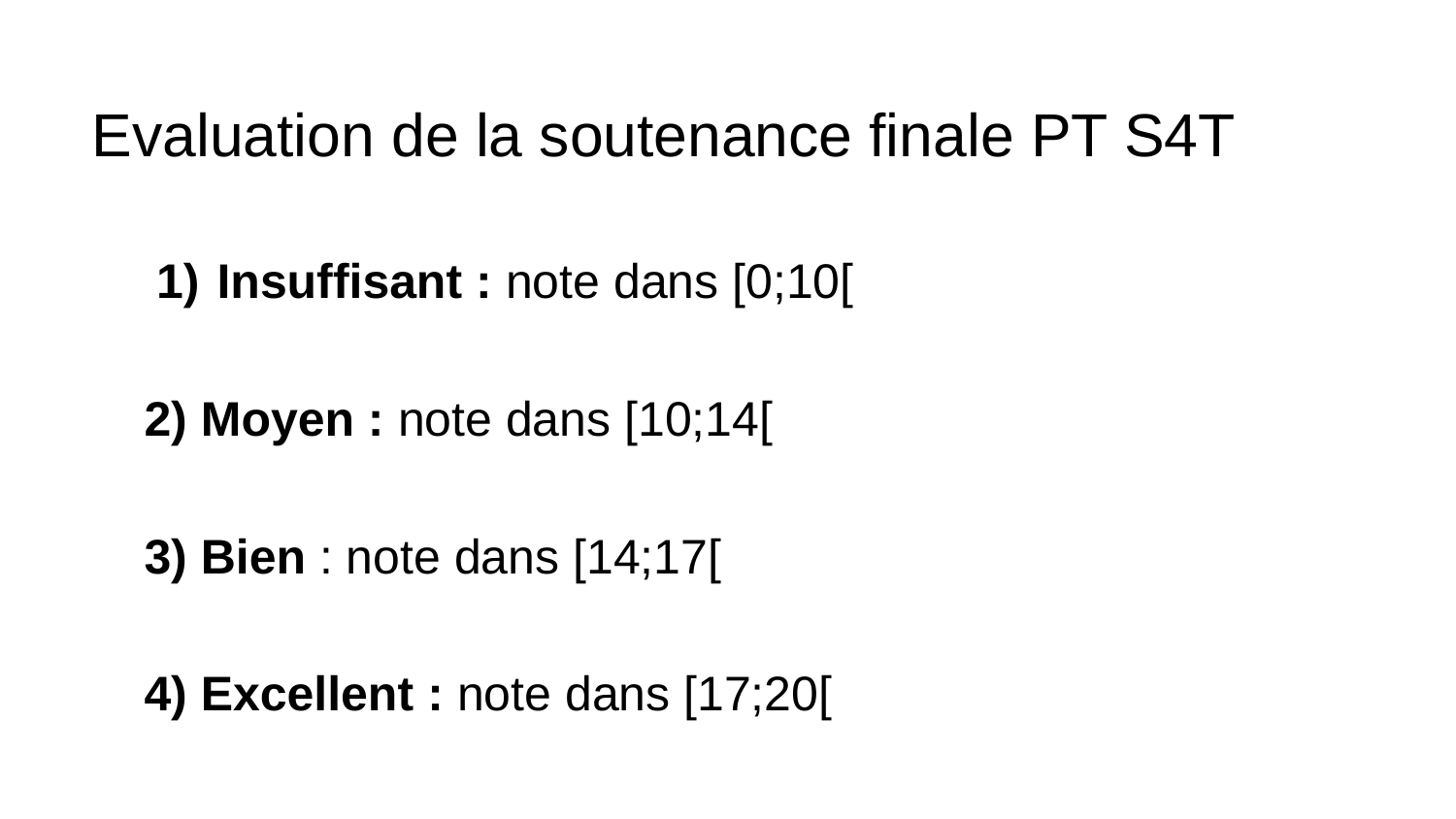

Evaluation de la soutenance finale PT S4T
Insuffisant : note dans [0;10[
2) Moyen : note dans [10;14[
3) Bien : note dans [14;17[
4) Excellent : note dans [17;20[